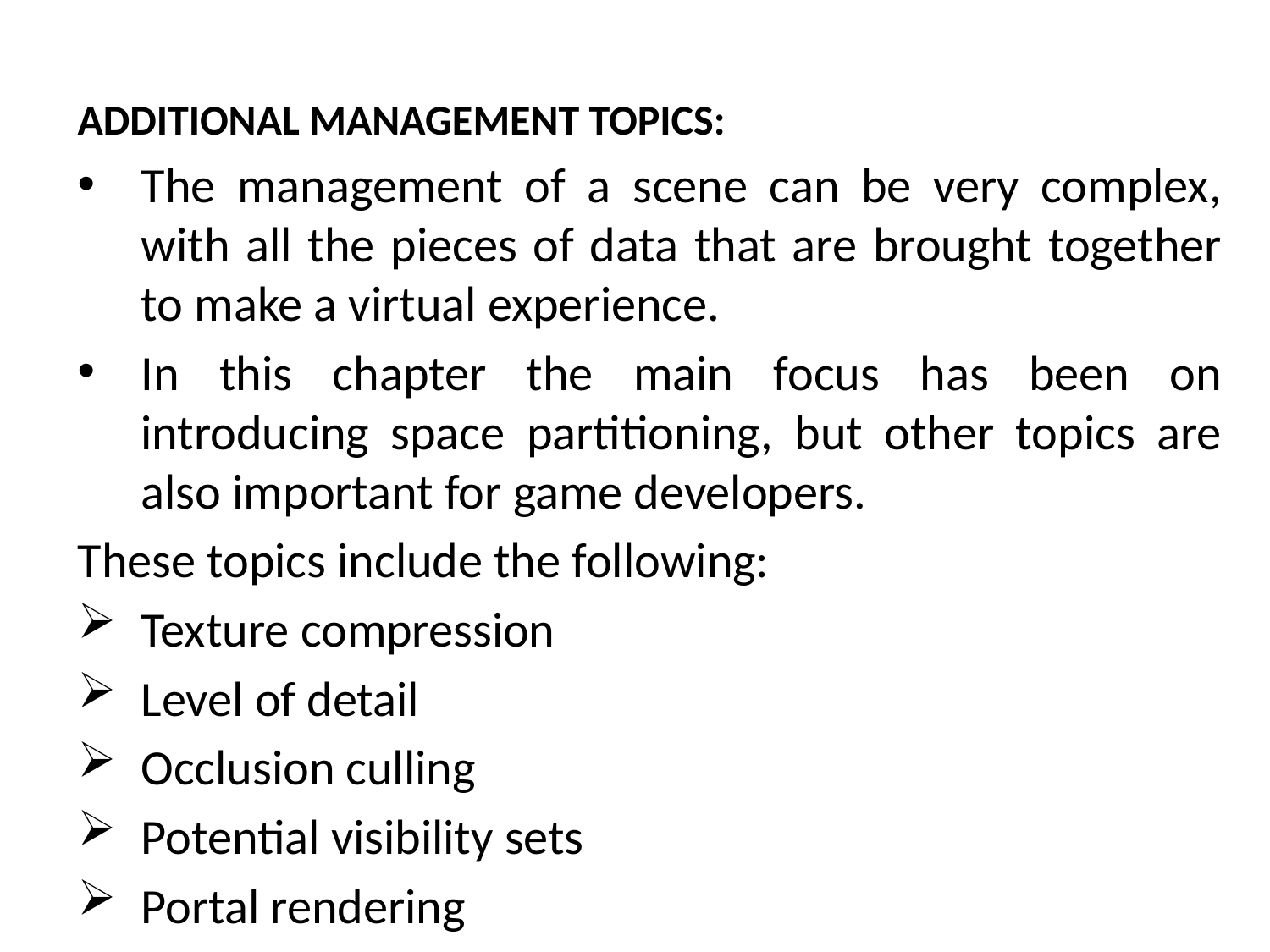

ADDITIONAL MANAGEMENT TOPICS:
The management of a scene can be very complex, with all the pieces of data that are brought together to make a virtual experience.
In this chapter the main focus has been on introducing space partitioning, but other topics are also important for game developers.
These topics include the following:
Texture compression
Level of detail
Occlusion culling
Potential visibility sets
Portal rendering

# The Mathematical side of games